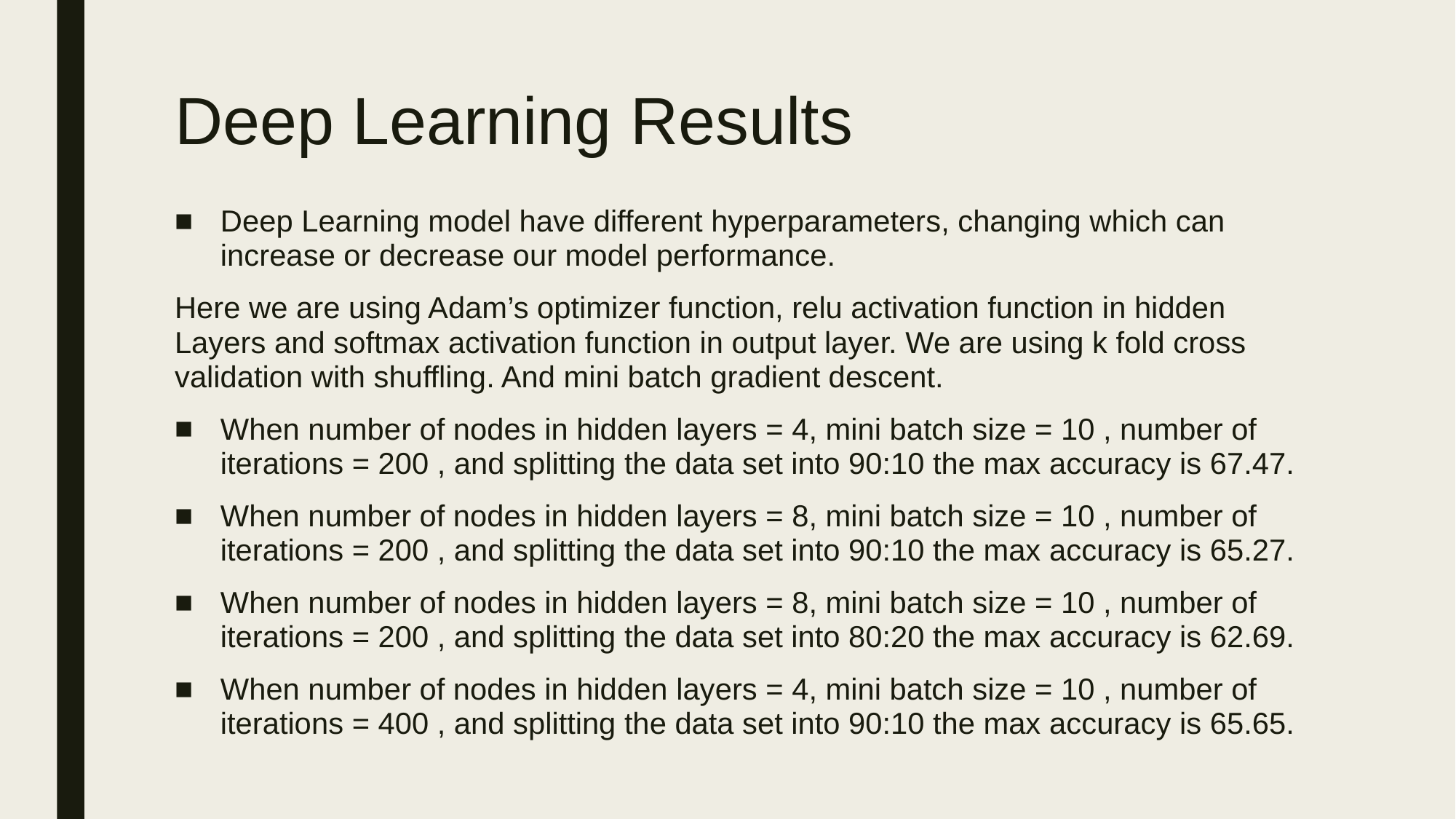

# Deep Learning Results
Deep Learning model have different hyperparameters, changing which can increase or decrease our model performance.
Here we are using Adam’s optimizer function, relu activation function in hidden Layers and softmax activation function in output layer. We are using k fold cross validation with shuffling. And mini batch gradient descent.
When number of nodes in hidden layers = 4, mini batch size = 10 , number of iterations = 200 , and splitting the data set into 90:10 the max accuracy is 67.47.
When number of nodes in hidden layers = 8, mini batch size = 10 , number of iterations = 200 , and splitting the data set into 90:10 the max accuracy is 65.27.
When number of nodes in hidden layers = 8, mini batch size = 10 , number of iterations = 200 , and splitting the data set into 80:20 the max accuracy is 62.69.
When number of nodes in hidden layers = 4, mini batch size = 10 , number of iterations = 400 , and splitting the data set into 90:10 the max accuracy is 65.65.